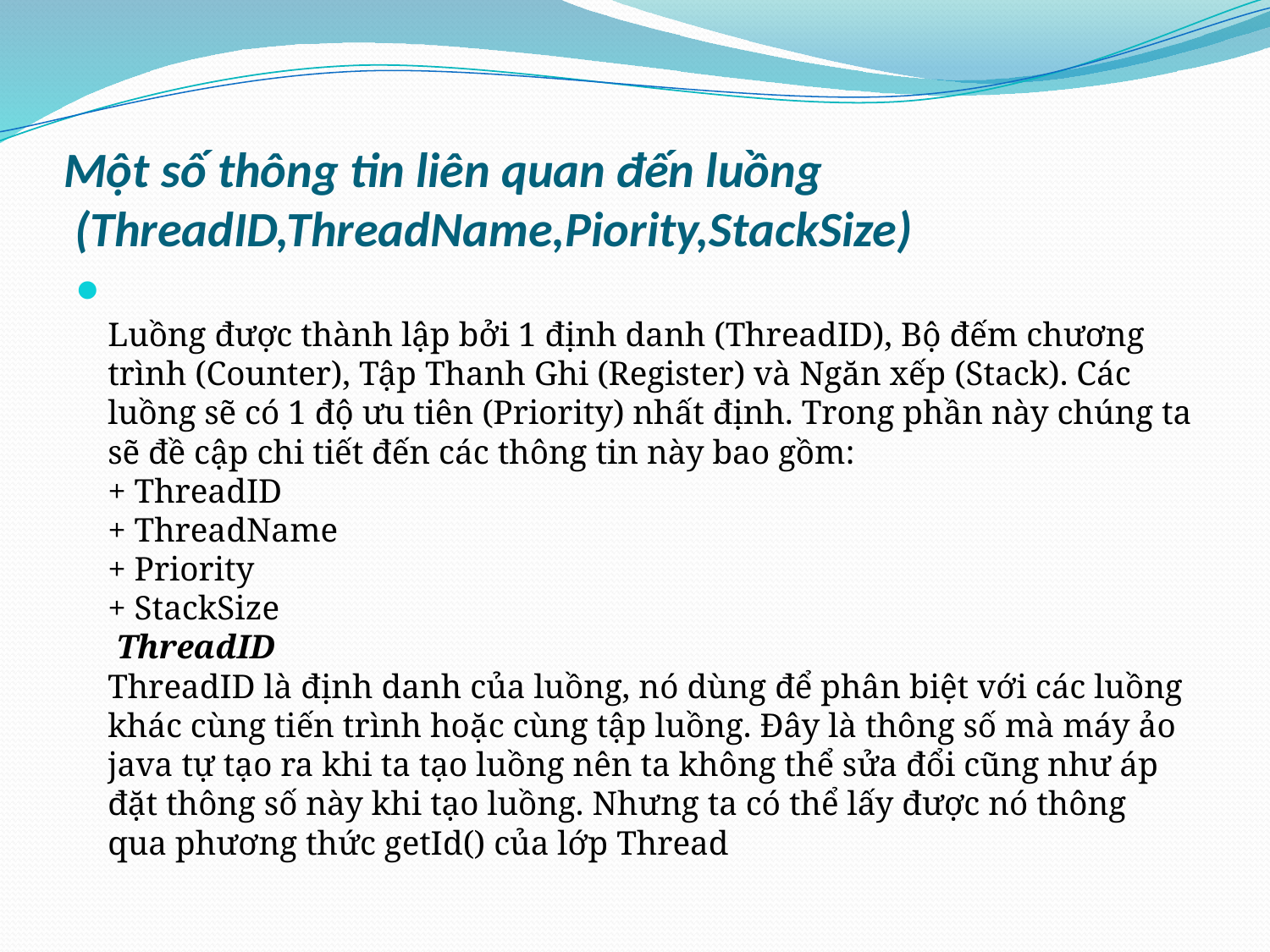

# Một số thông tin liên quan đến luồng (ThreadID,ThreadName,Piority,StackSize)
Luồng được thành lập bởi 1 định danh (ThreadID), Bộ đếm chương trình (Counter), Tập Thanh Ghi (Register) và Ngăn xếp (Stack). Các luồng sẽ có 1 độ ưu tiên (Priority) nhất định. Trong phần này chúng ta sẽ đề cập chi tiết đến các thông tin này bao gồm:
+ ThreadID
+ ThreadName
+ Priority
+ StackSize
 ThreadID
ThreadID là định danh của luồng, nó dùng để phân biệt với các luồng khác cùng tiến trình hoặc cùng tập luồng. Đây là thông số mà máy ảo java tự tạo ra khi ta tạo luồng nên ta không thể sửa đổi cũng như áp đặt thông số này khi tạo luồng. Nhưng ta có thể lấy được nó thông qua phương thức getId() của lớp Thread